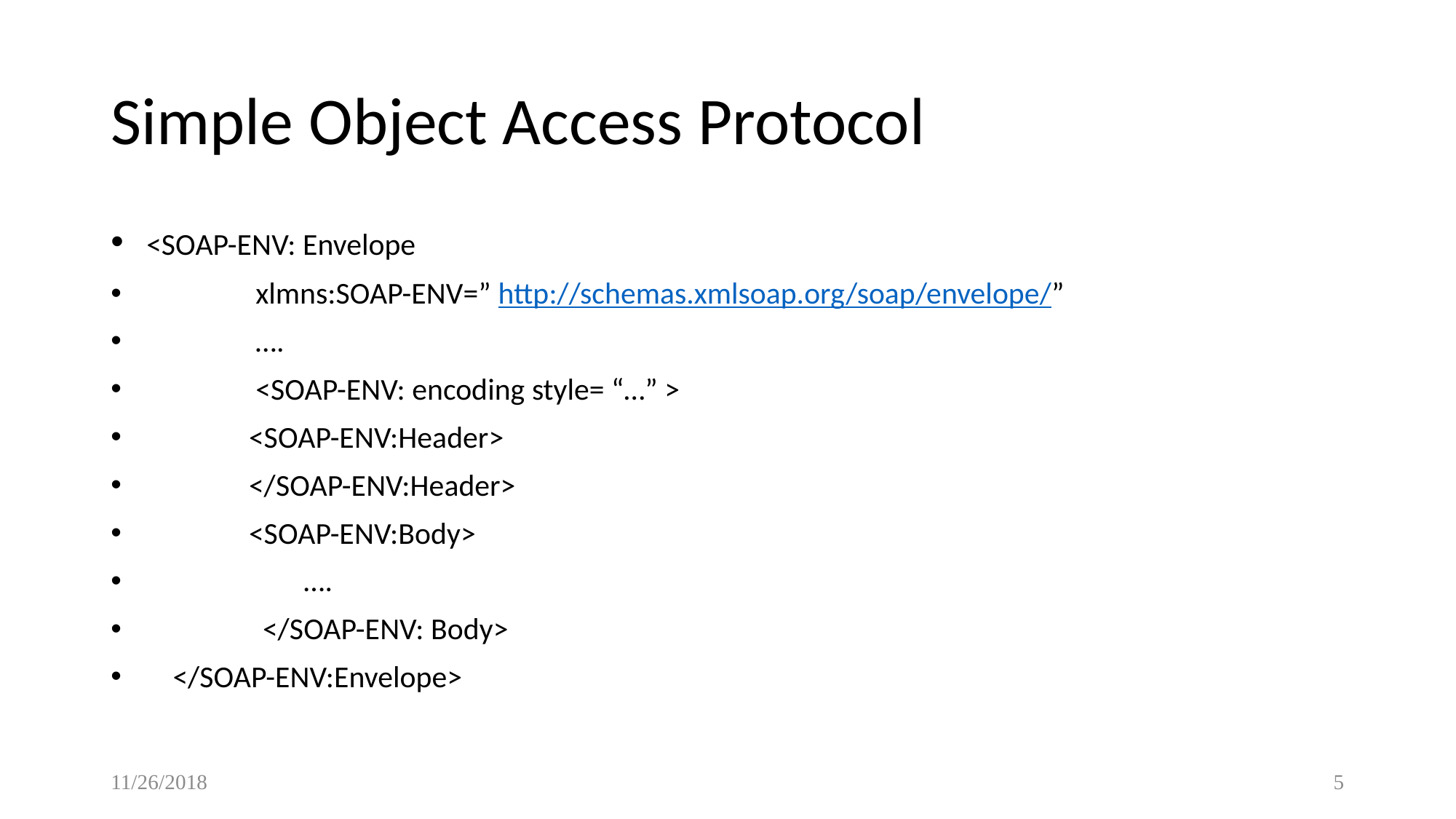

Simple Object Access Protocol
 <SOAP-ENV: Envelope
                 xlmns:SOAP-ENV=” http://schemas.xmlsoap.org/soap/envelope/”
                 ….
                 <SOAP-ENV: encoding style= “…” >
                <SOAP-ENV:Header>
                </SOAP-ENV:Header>
                <SOAP-ENV:Body>
                        ….
                  </SOAP-ENV: Body>
     </SOAP-ENV:Envelope>

11/26/2018
5